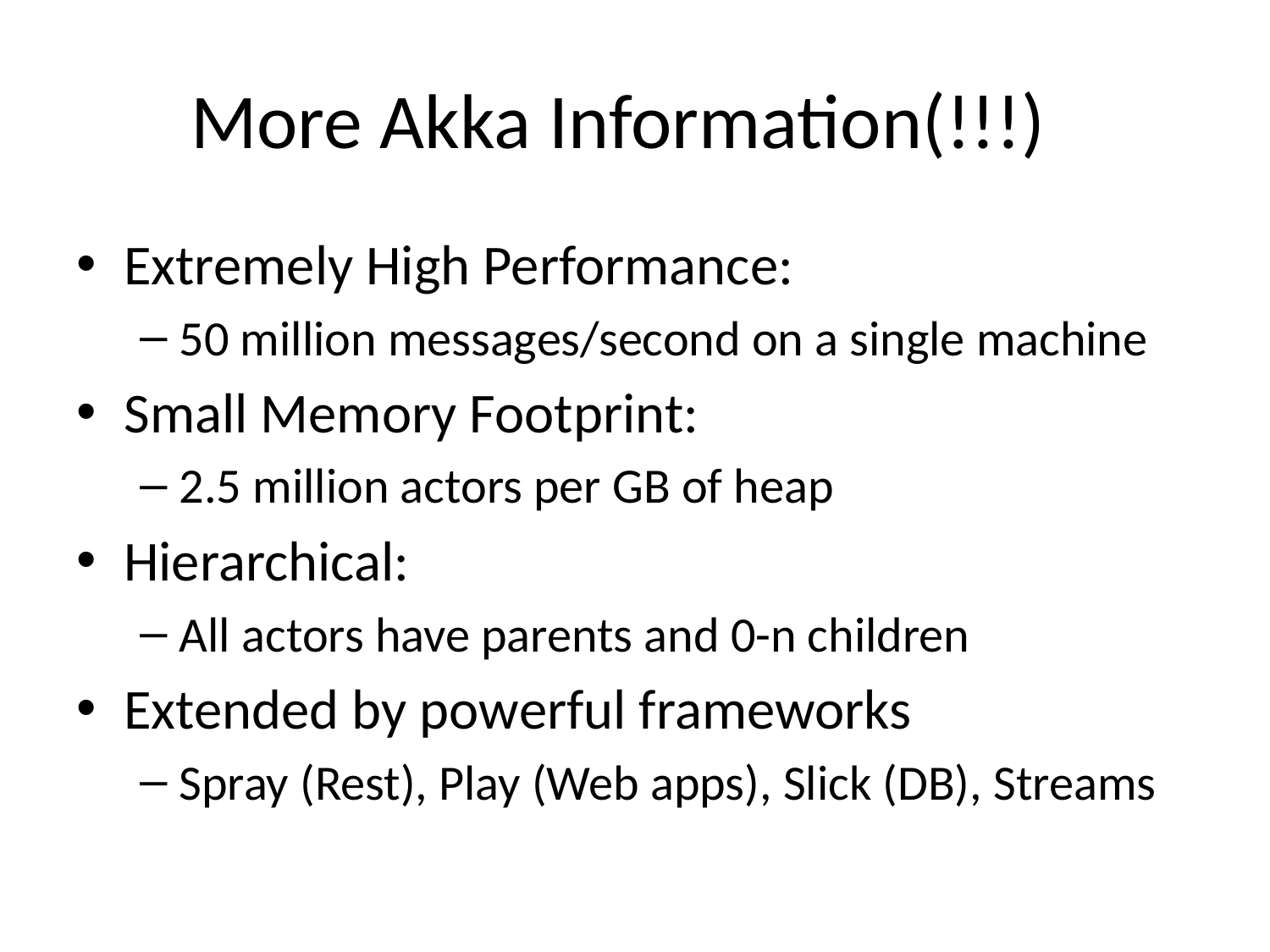

# More Akka Information(!!!)
Extremely High Performance:
50 million messages/second on a single machine
Small Memory Footprint:
2.5 million actors per GB of heap
Hierarchical:
All actors have parents and 0-n children
Extended by powerful frameworks
Spray (Rest), Play (Web apps), Slick (DB), Streams